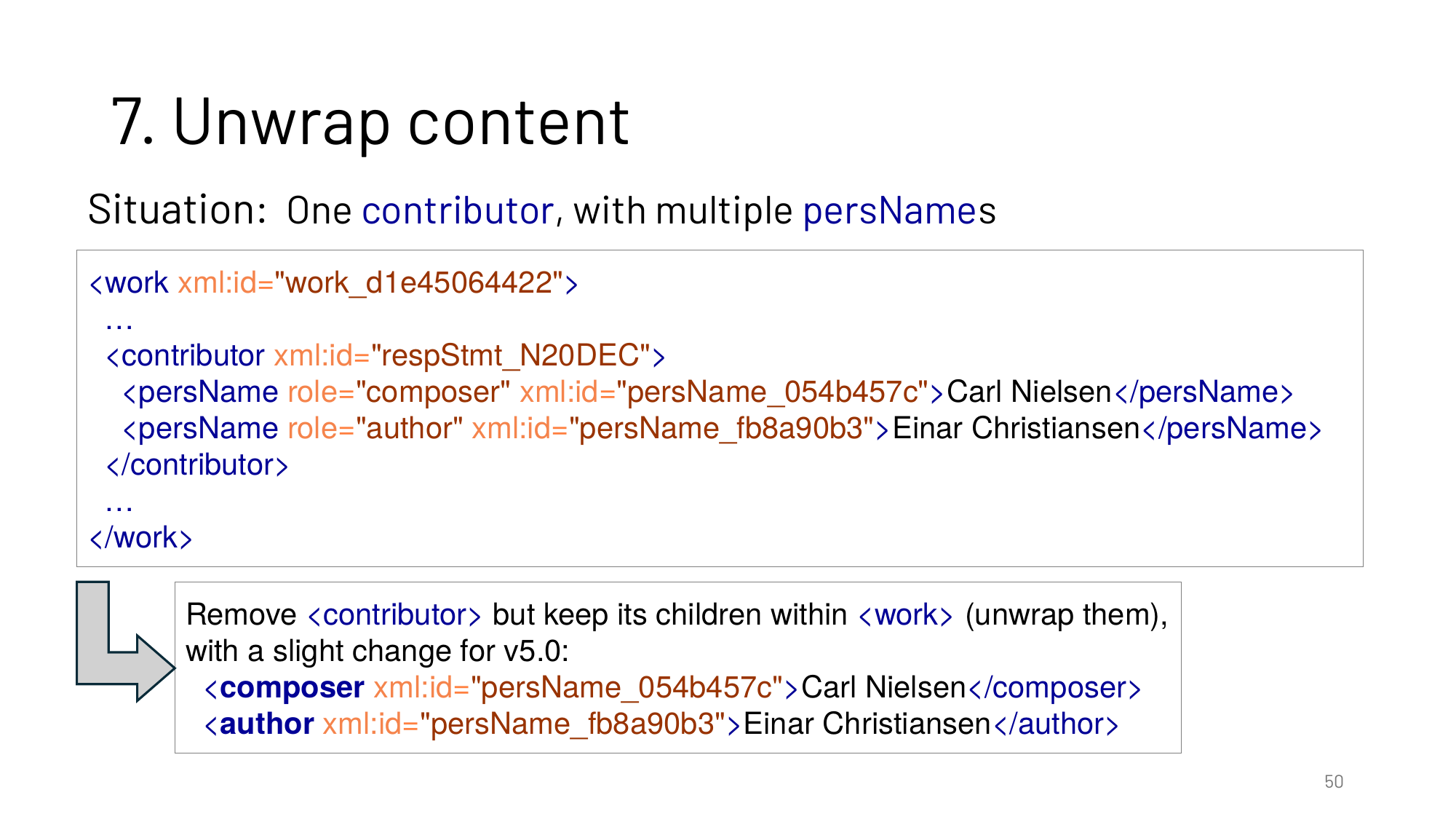

# 7. Unwrap content
Situation:  One contributor, with multiple persNames
<work xml:id="work_d1e45064422">
  …
  <contributor xml:id="respStmt_N20DEC">
    <persName role="composer" xml:id="persName_054b457c">Carl Nielsen</persName>
    <persName role="author" xml:id="persName_fb8a90b3">Einar Christiansen</persName>
  </contributor>
  …
</work>

Remove <contributor> but keep its children within <work> (unwrap them), with a slight change for v5.0:
  <composer xml:id="persName_054b457c">Carl Nielsen</composer>
  <author xml:id="persName_fb8a90b3">Einar Christiansen</author>
50